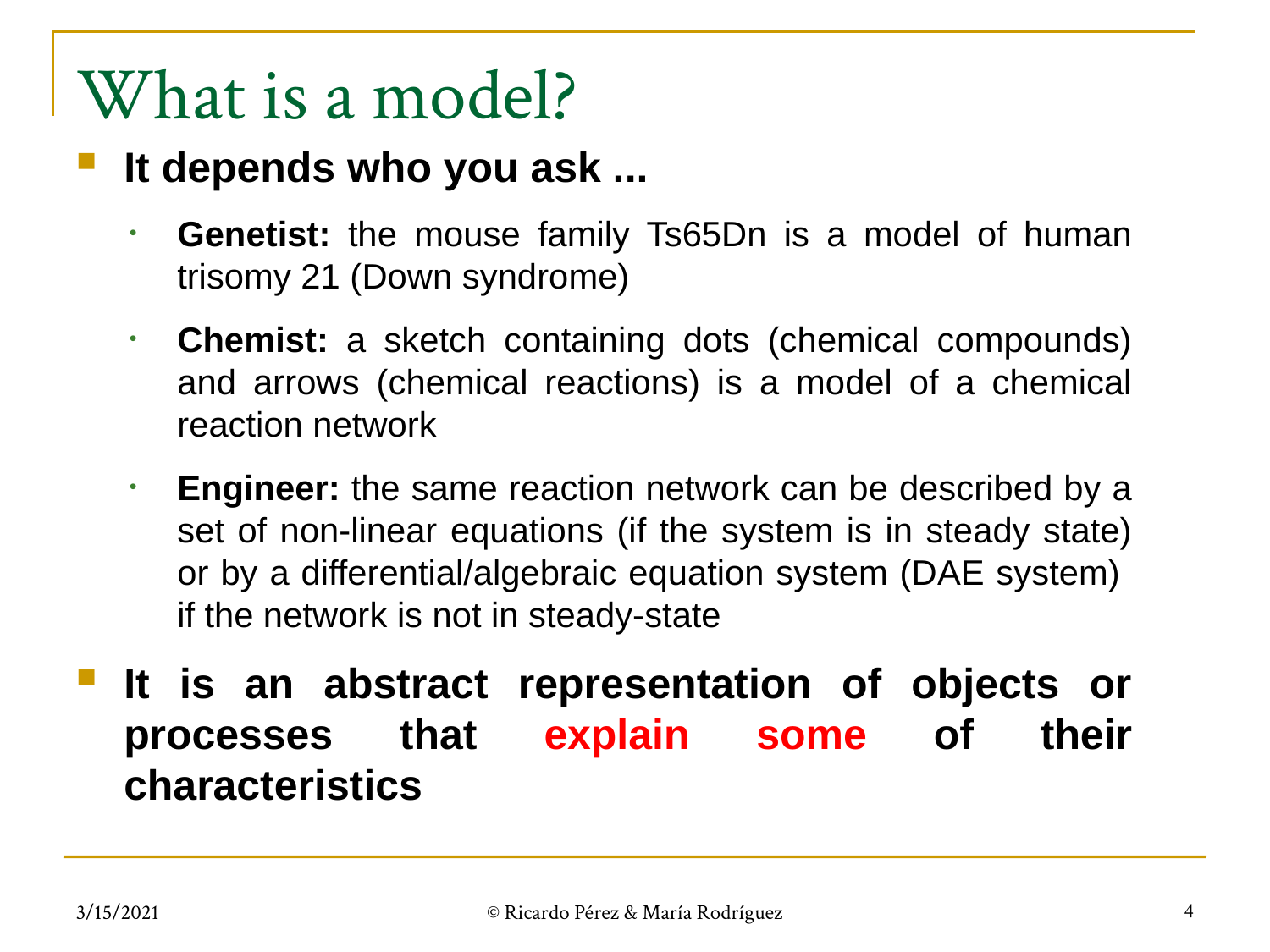

# What is a model?
It depends who you ask ...
Genetist: the mouse family Ts65Dn is a model of human trisomy 21 (Down syndrome)
Chemist: a sketch containing dots (chemical compounds) and arrows (chemical reactions) is a model of a chemical reaction network
Engineer: the same reaction network can be described by a set of non-linear equations (if the system is in steady state) or by a differential/algebraic equation system (DAE system)  if the network is not in steady-state
It is an abstract representation of objects or processes that explain some of their characteristics
3/15/2021
© Ricardo Pérez & María Rodríguez
4